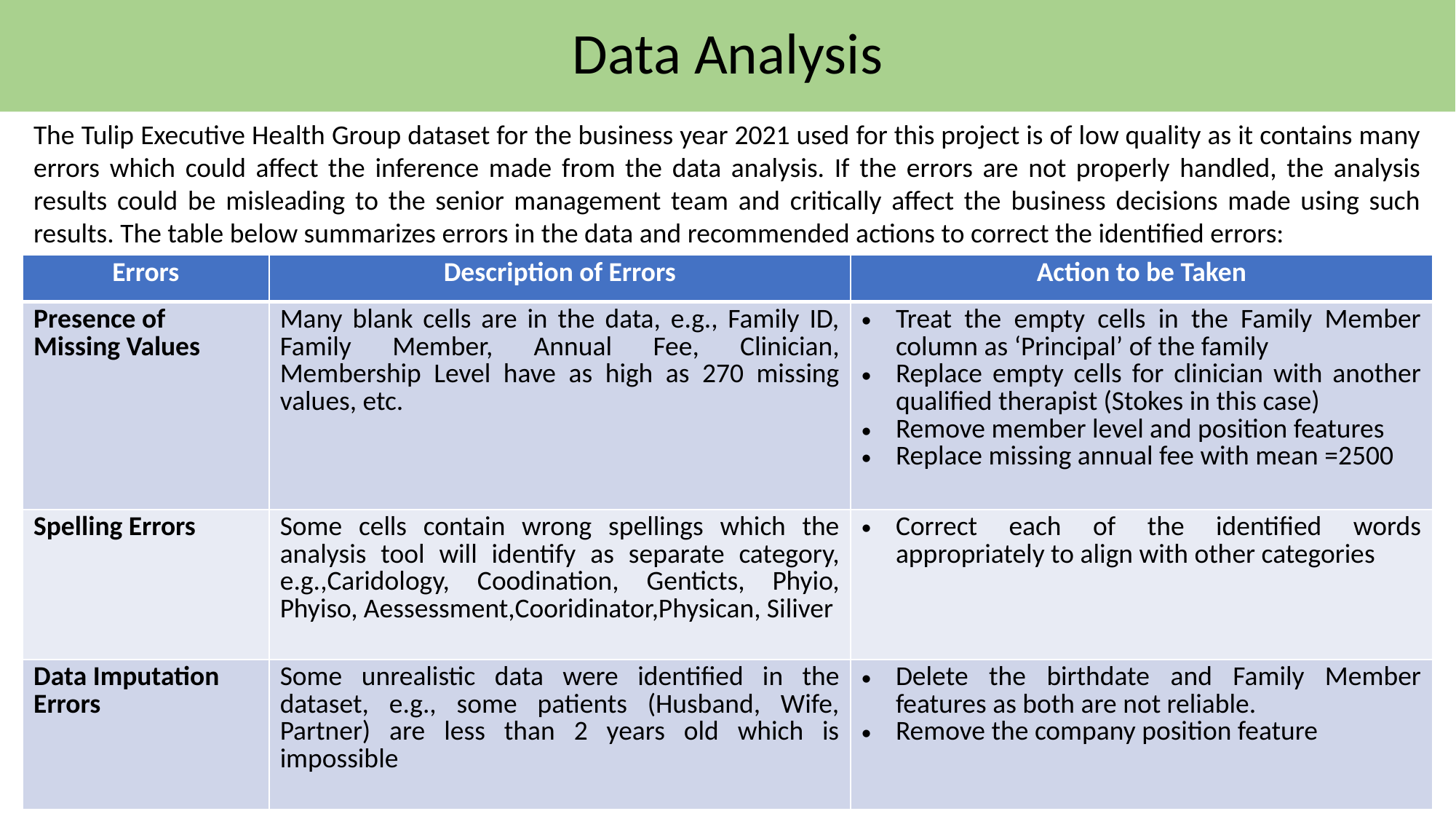

# Data Analysis
The Tulip Executive Health Group dataset for the business year 2021 used for this project is of low quality as it contains many errors which could affect the inference made from the data analysis. If the errors are not properly handled, the analysis results could be misleading to the senior management team and critically affect the business decisions made using such results. The table below summarizes errors in the data and recommended actions to correct the identified errors:
| Errors | Description of Errors | Action to be Taken |
| --- | --- | --- |
| Presence of Missing Values | Many blank cells are in the data, e.g., Family ID, Family Member, Annual Fee, Clinician, Membership Level have as high as 270 missing values, etc. | Treat the empty cells in the Family Member column as ‘Principal’ of the family Replace empty cells for clinician with another qualified therapist (Stokes in this case) Remove member level and position features Replace missing annual fee with mean =2500 |
| Spelling Errors | Some cells contain wrong spellings which the analysis tool will identify as separate category, e.g.,Caridology, Coodination, Genticts, Phyio, Phyiso, Aessessment,Cooridinator,Physican, Siliver | Correct each of the identified words appropriately to align with other categories |
| Data Imputation Errors | Some unrealistic data were identified in the dataset, e.g., some patients (Husband, Wife, Partner) are less than 2 years old which is impossible | Delete the birthdate and Family Member features as both are not reliable. Remove the company position feature |